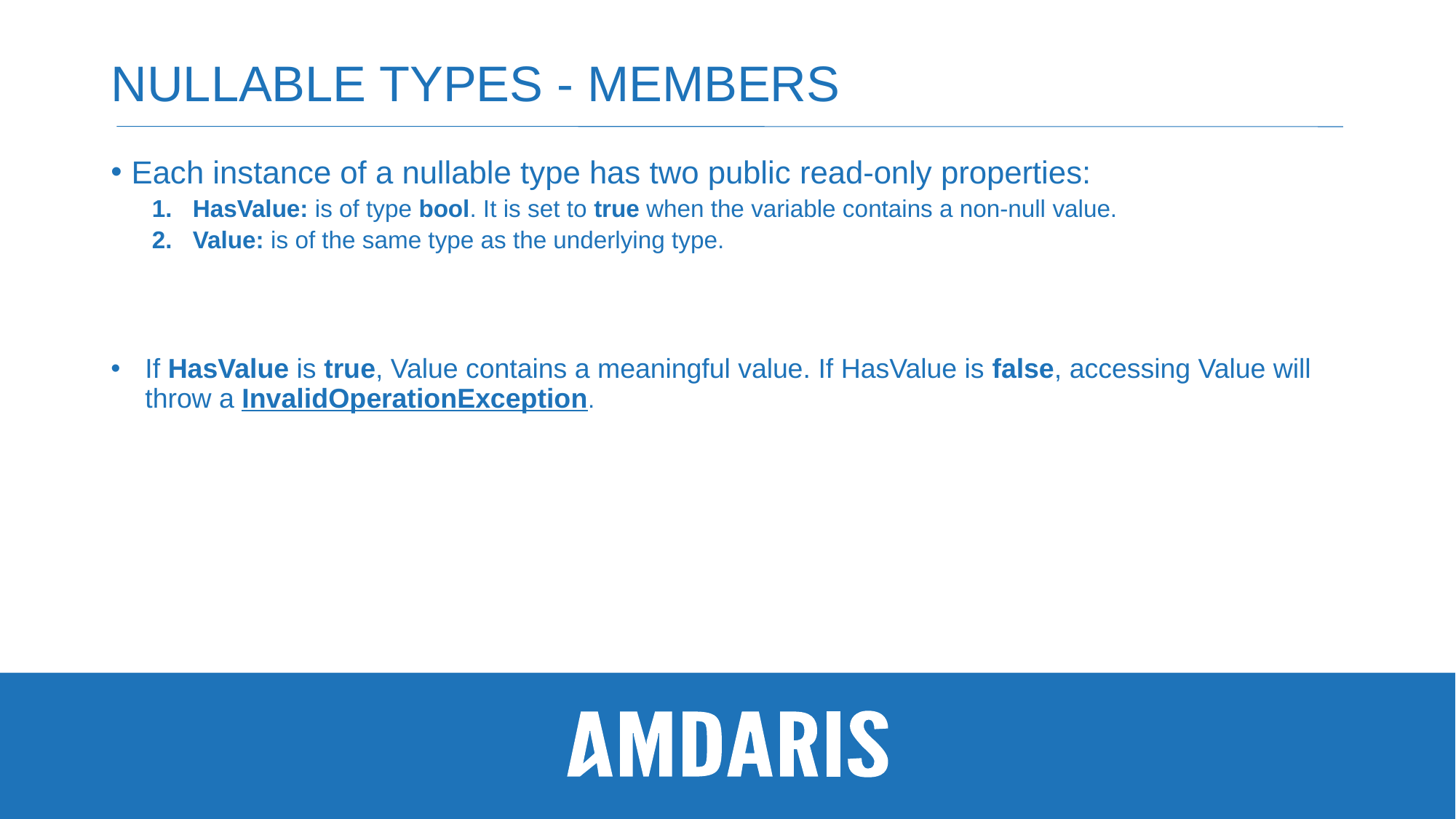

# Nullable types - members
Each instance of a nullable type has two public read-only properties:
HasValue: is of type bool. It is set to true when the variable contains a non-null value.
Value: is of the same type as the underlying type.

If HasValue is true, Value contains a meaningful value. If HasValue is false, accessing Value will throw a InvalidOperationException.